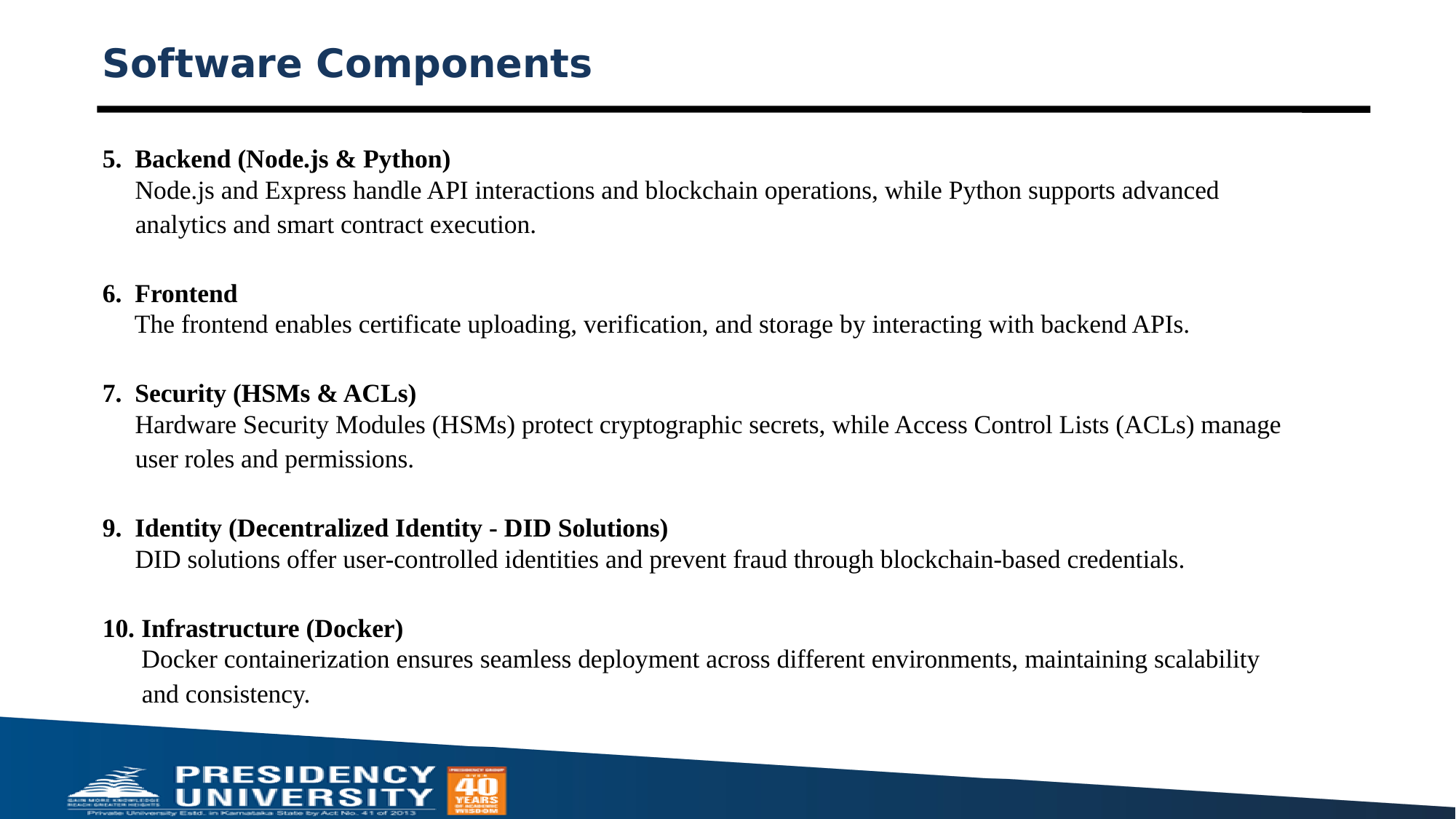

# Software Components
5.  Backend (Node.js & Python)
     Node.js and Express handle API interactions and blockchain operations, while Python supports advanced
     analytics and smart contract execution.

6.  Frontend
     The frontend enables certificate uploading, verification, and storage by interacting with backend APIs.

7.  Security (HSMs & ACLs)
     Hardware Security Modules (HSMs) protect cryptographic secrets, while Access Control Lists (ACLs) manage
     user roles and permissions.

9.  Identity (Decentralized Identity - DID Solutions)
     DID solutions offer user-controlled identities and prevent fraud through blockchain-based credentials.

10. Infrastructure (Docker)
      Docker containerization ensures seamless deployment across different environments, maintaining scalability
      and consistency.